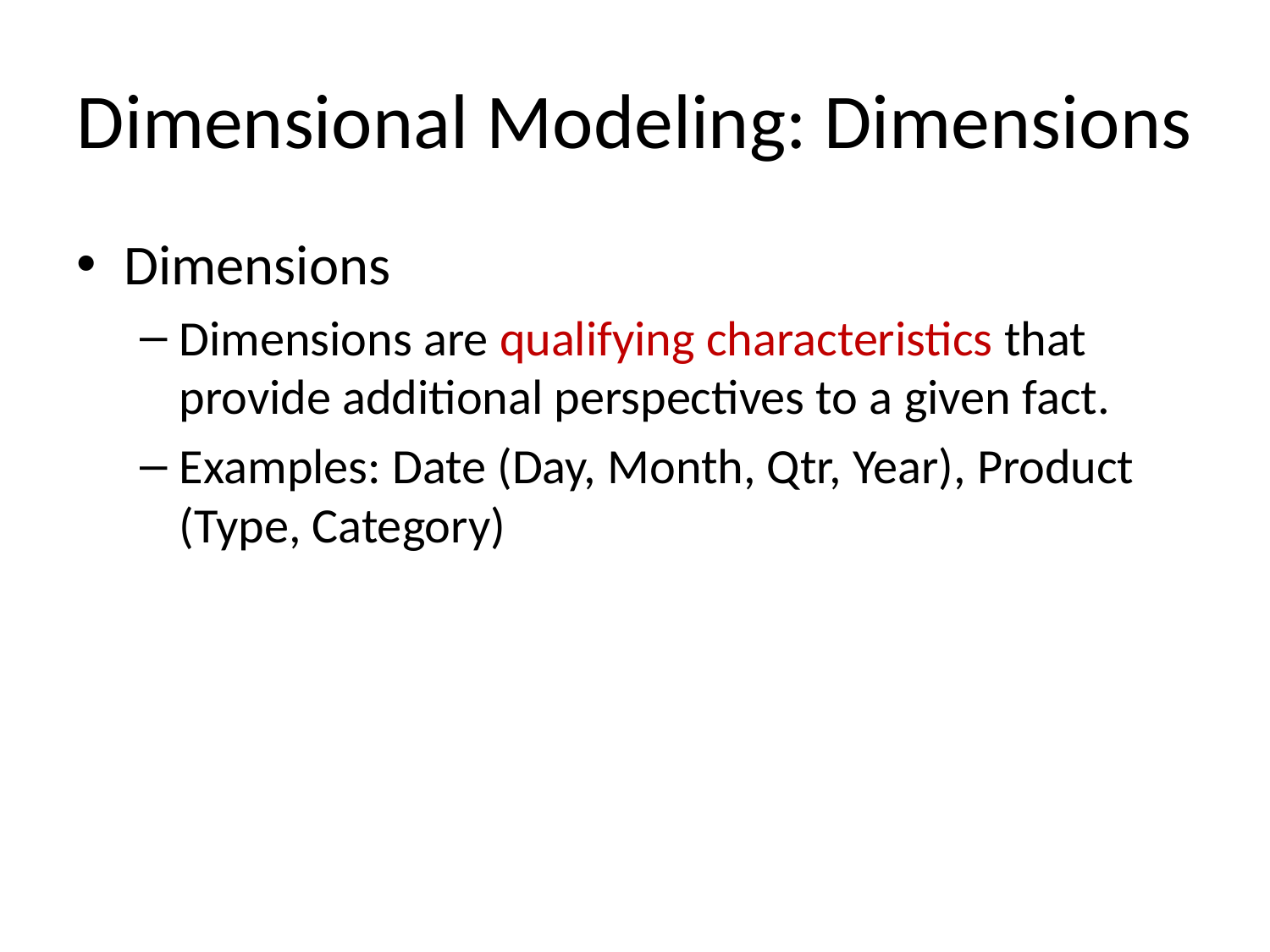

# Dimensional Modeling: Dimensions
Dimensions
Dimensions are qualifying characteristics that provide additional perspectives to a given fact.
Examples: Date (Day, Month, Qtr, Year), Product (Type, Category)